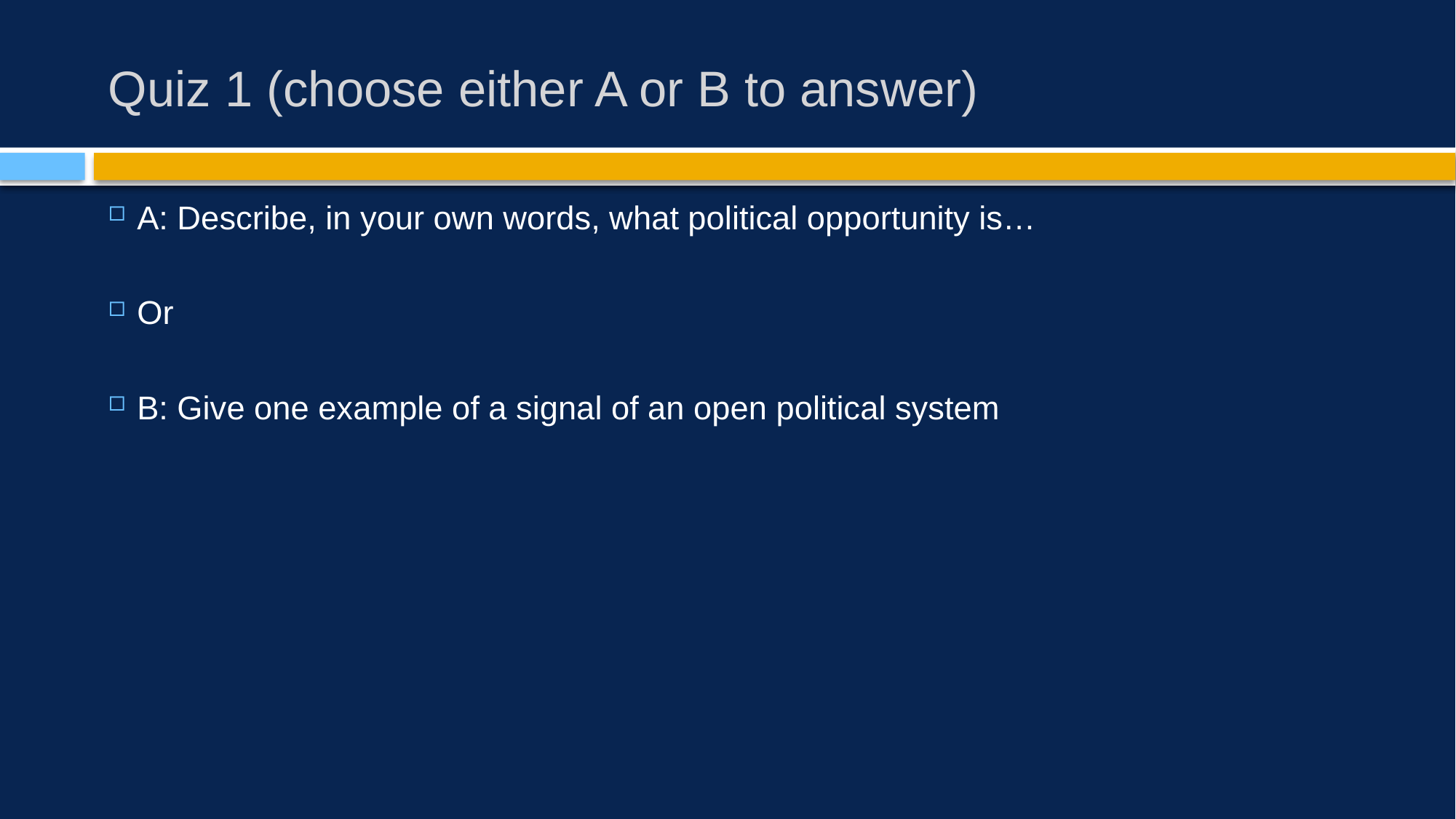

# Quiz 1 (choose either A or B to answer)
A: Describe, in your own words, what political opportunity is…

Or

B: Give one example of a signal of an open political system